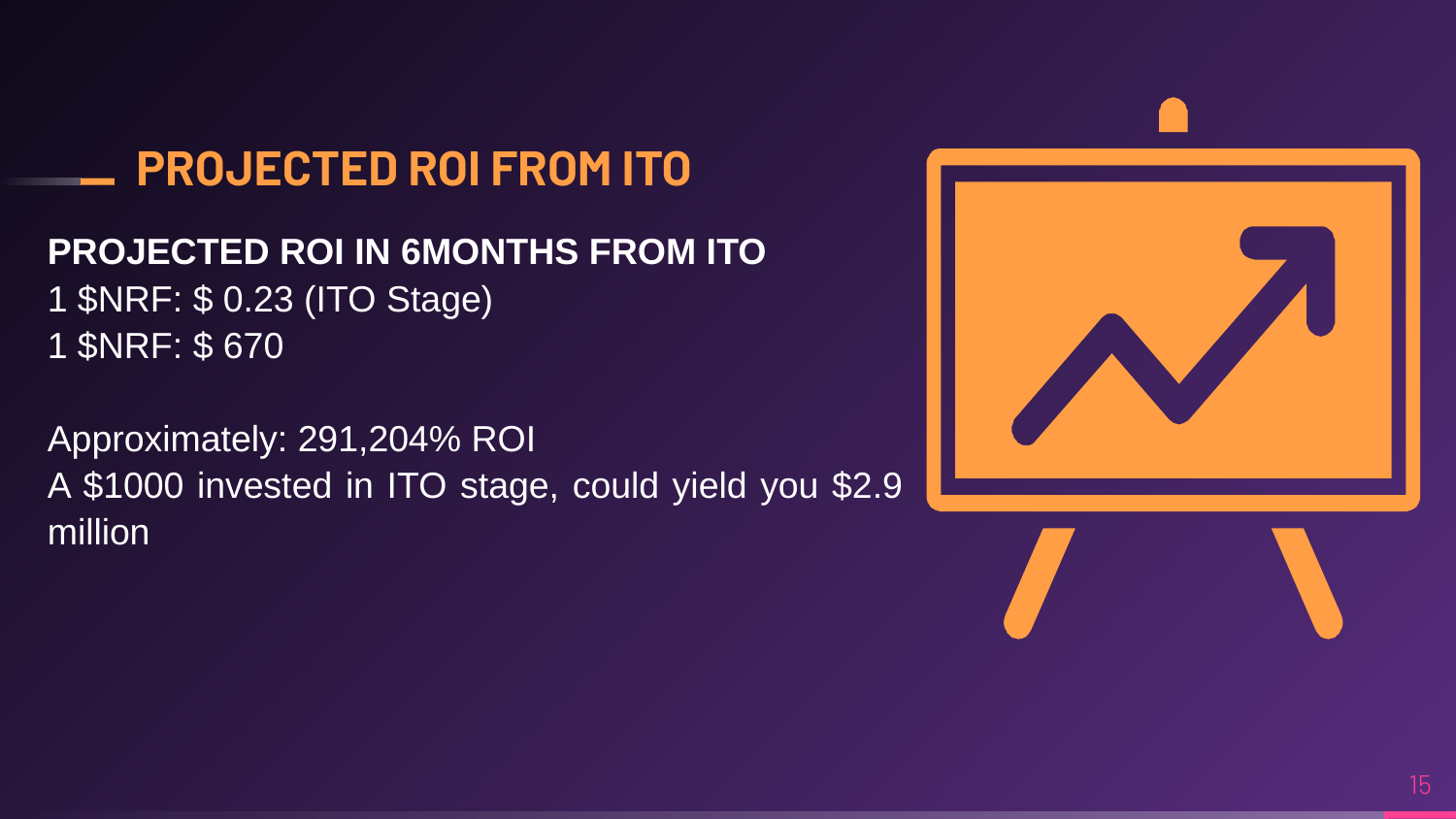

# PROJECTED ROI FROM ITO
PROJECTED ROI IN 6MONTHS FROM ITO
1 $NRF: $ 0.23 (ITO Stage)
1 $NRF: $ 670

Approximately: 291,204% ROI
A $1000 invested in ITO stage, could yield you $2.9 million

15